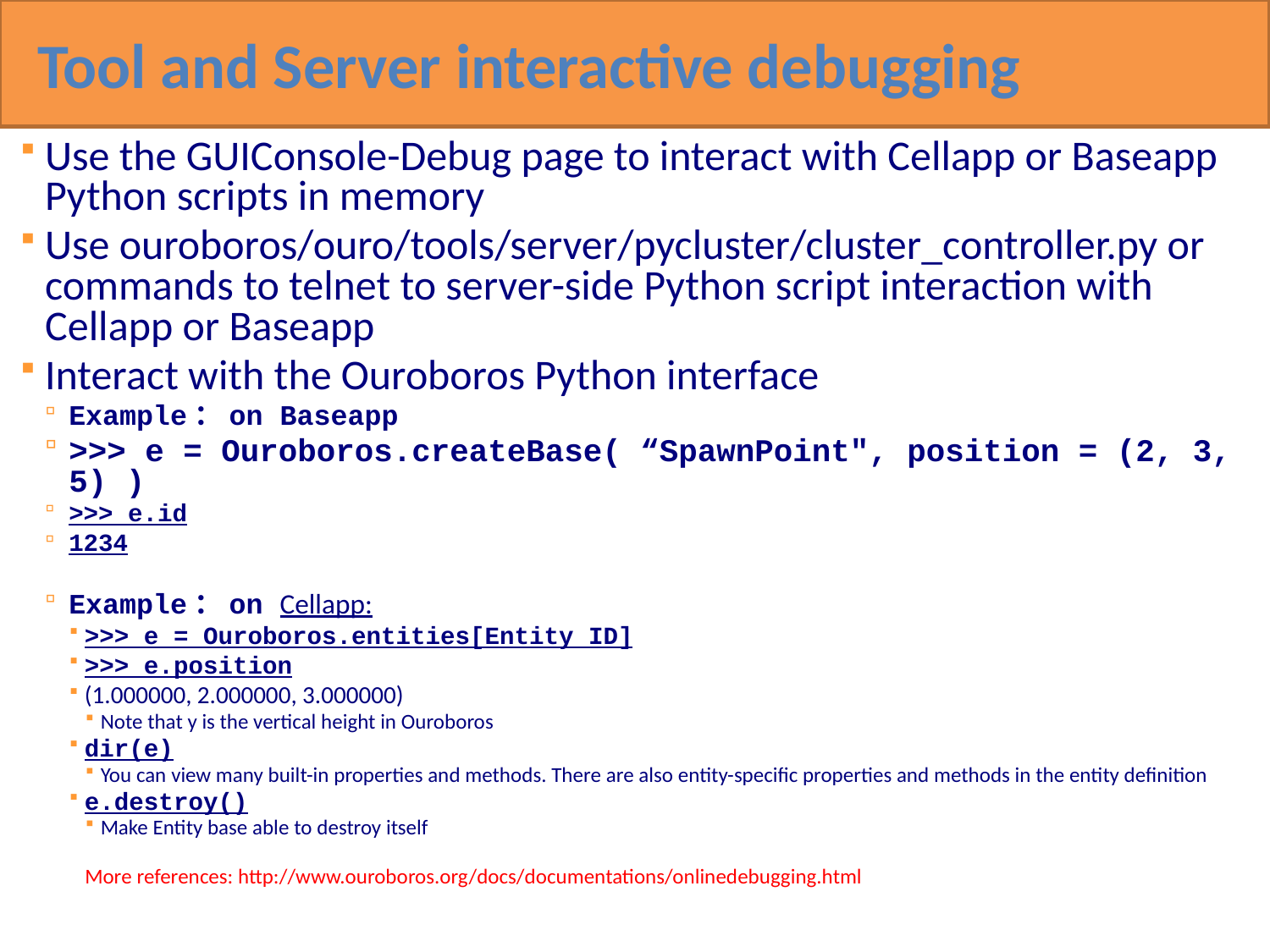

Tool and Server interactive debugging
Use the GUIConsole-Debug page to interact with Cellapp or Baseapp Python scripts in memory
Use ouroboros/ouro/tools/server/pycluster/cluster_controller.py or commands to telnet to server-side Python script interaction with Cellapp or Baseapp
Interact with the Ouroboros Python interface
Example：on Baseapp
>>> e = Ouroboros.createBase( “SpawnPoint", position = (2, 3, 5) )
>>> e.id
1234

Example：on Cellapp:
>>> e = Ouroboros.entities[Entity ID]
>>> e.position
(1.000000, 2.000000, 3.000000)
Note that y is the vertical height in Ouroboros
dir(e)
You can view many built-in properties and methods. There are also entity-specific properties and methods in the entity definition
e.destroy()
Make Entity base able to destroy itself

More references: http://www.ouroboros.org/docs/documentations/onlinedebugging.html